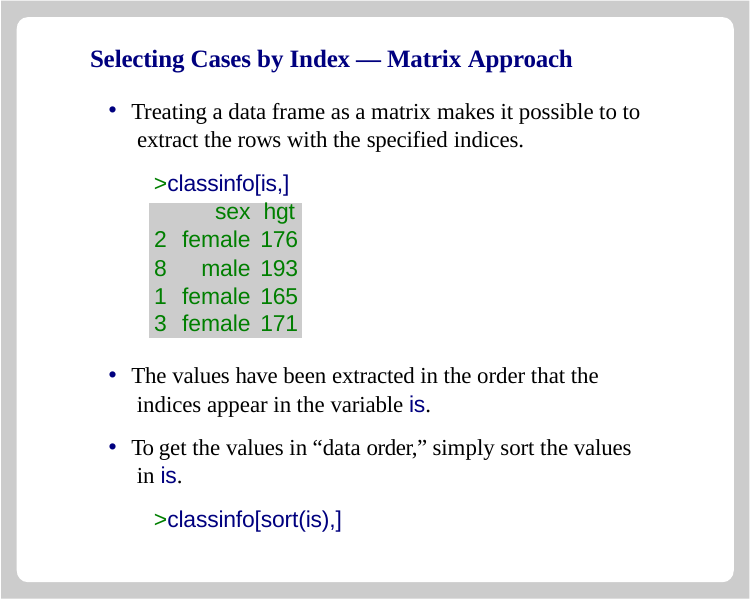

# Selecting Cases by Index — Matrix Approach
Treating a data frame as a matrix makes it possible to to  extract the rows with the specified indices.
>classinfo[is,]
|  | sex | hgt |
| --- | --- | --- |
| 2 | female | 176 |
| 8 | male | 193 |
| 1 | female | 165 |
| 3 | female | 171 |
The values have been extracted in the order that the  indices appear in the variable is.
To get the values in “data order,” simply sort the values  in is.
>classinfo[sort(is),]